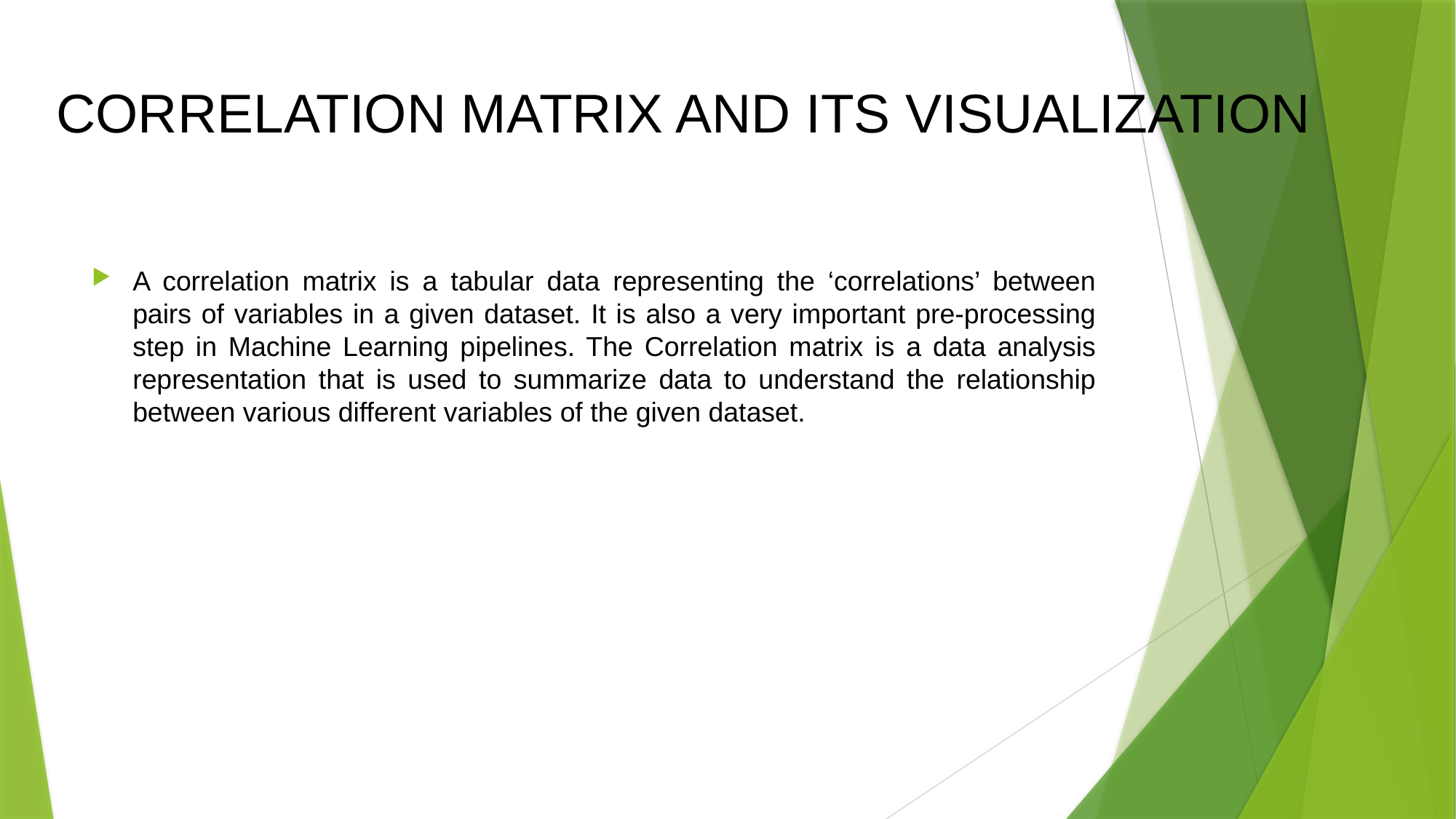

# CORRELATION MATRIX AND ITS VISUALIZATION
A correlation matrix is a tabular data representing the ‘correlations’ between pairs of variables in a given dataset. It is also a very important pre-processing step in Machine Learning pipelines. The Correlation matrix is a data analysis representation that is used to summarize data to understand the relationship between various different variables of the given dataset.